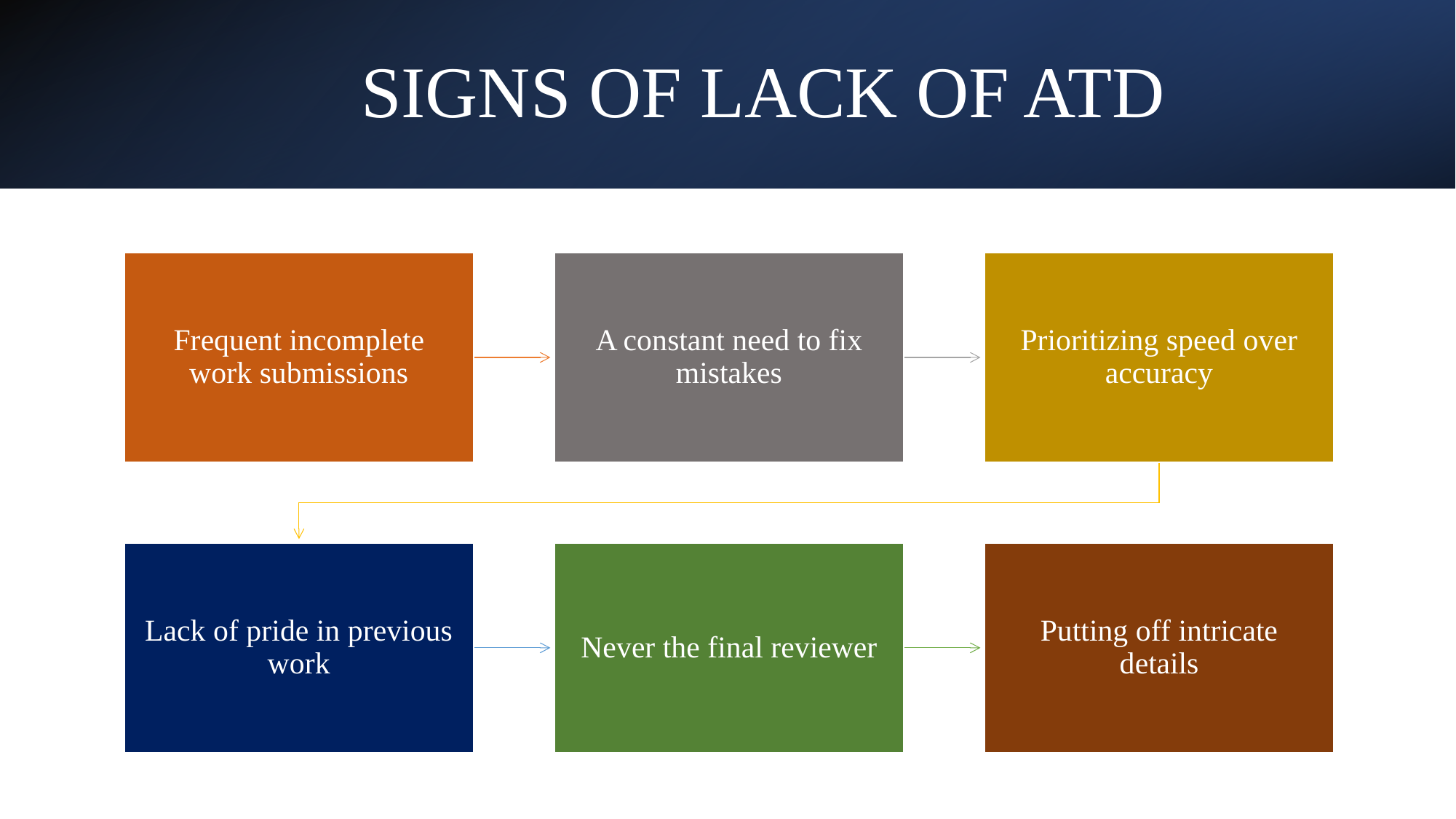

# SIGNS OF LACK OF ATD

Frequent incomplete work submissions

A constant need to fix mistakes

Prioritizing speed over accuracy

Lack of pride in previous work

Never the final reviewer
Putting off intricate details